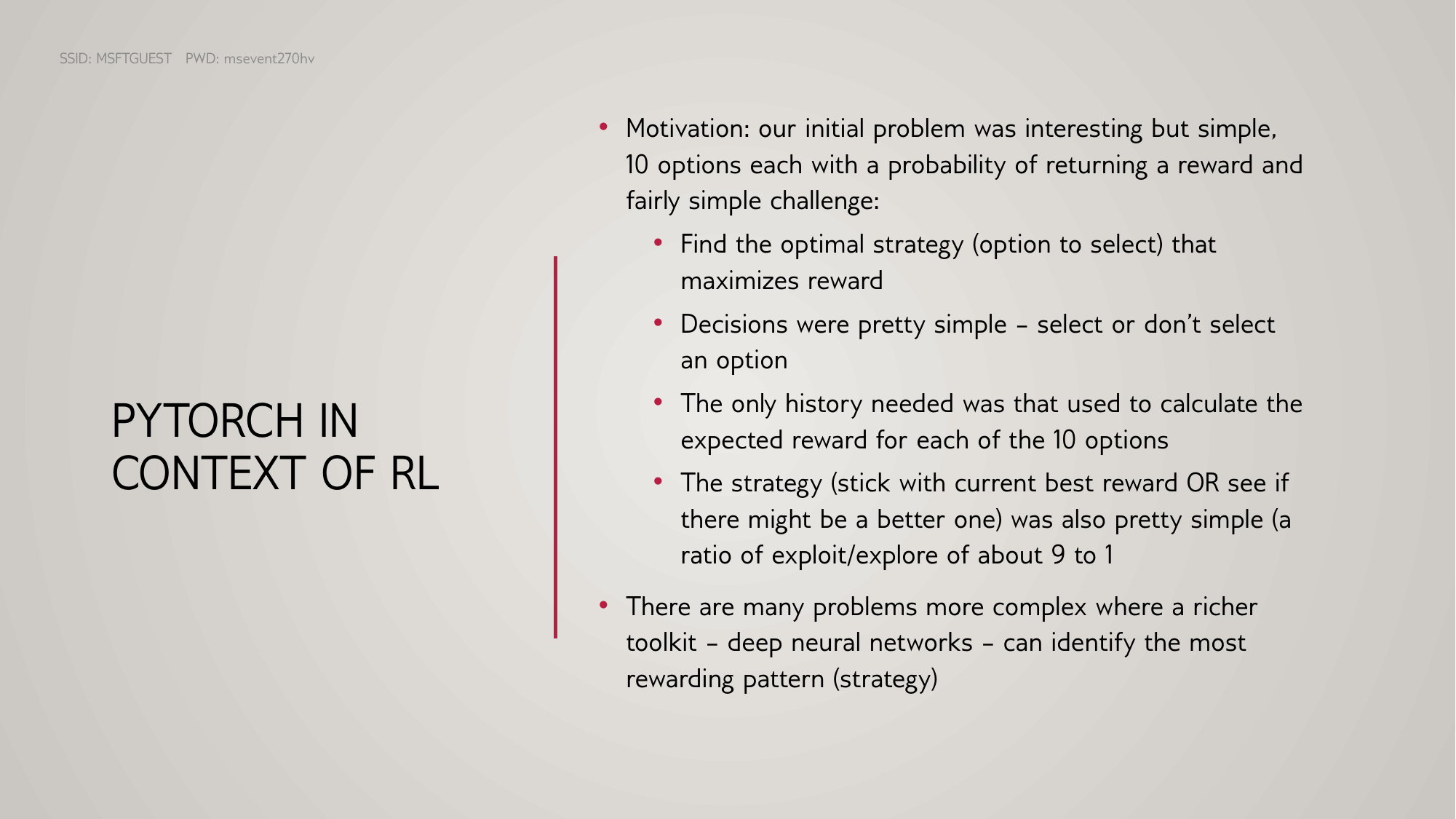

SSID: MSFTGUEST   PWD: msevent270hv
Motivation: our initial problem was interesting but simple, 10 options each with a probability of returning a reward and fairly simple challenge:
Find the optimal strategy (option to select) that maximizes reward
Decisions were pretty simple – select or don’t select an option
The only history needed was that used to calculate the expected reward for each of the 10 options
The strategy (stick with current best reward OR see if there might be a better one) was also pretty simple (a ratio of exploit/explore of about 9 to 1
There are many problems more complex where a richer toolkit – deep neural networks – can identify the most rewarding pattern (strategy)

# Pytorch in context of RL